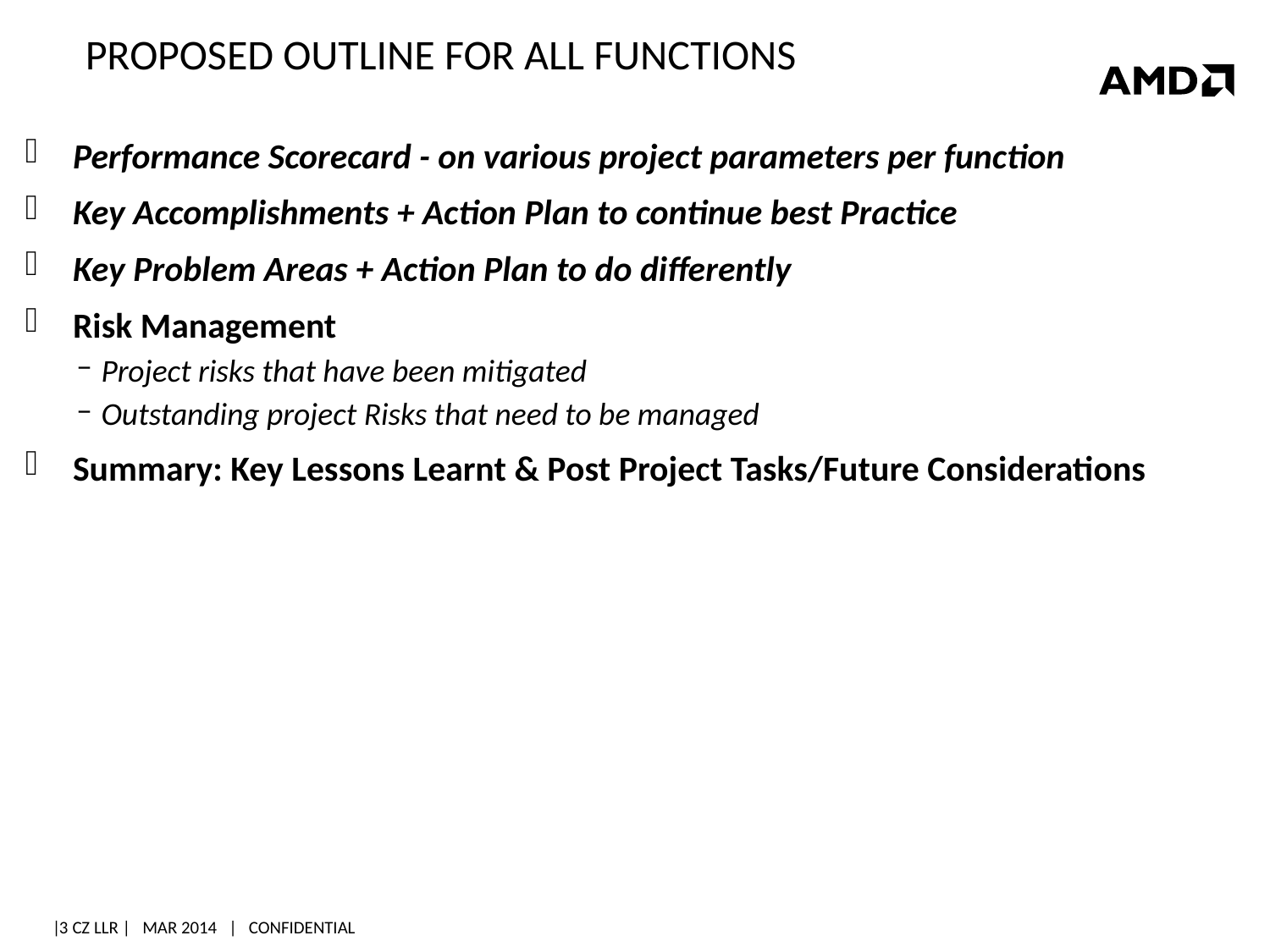

# Proposed Outline for all functions
Performance Scorecard - on various project parameters per function
Key Accomplishments + Action Plan to continue best Practice
Key Problem Areas + Action Plan to do differently
Risk Management
Project risks that have been mitigated
Outstanding project Risks that need to be managed
Summary: Key Lessons Learnt & Post Project Tasks/Future Considerations